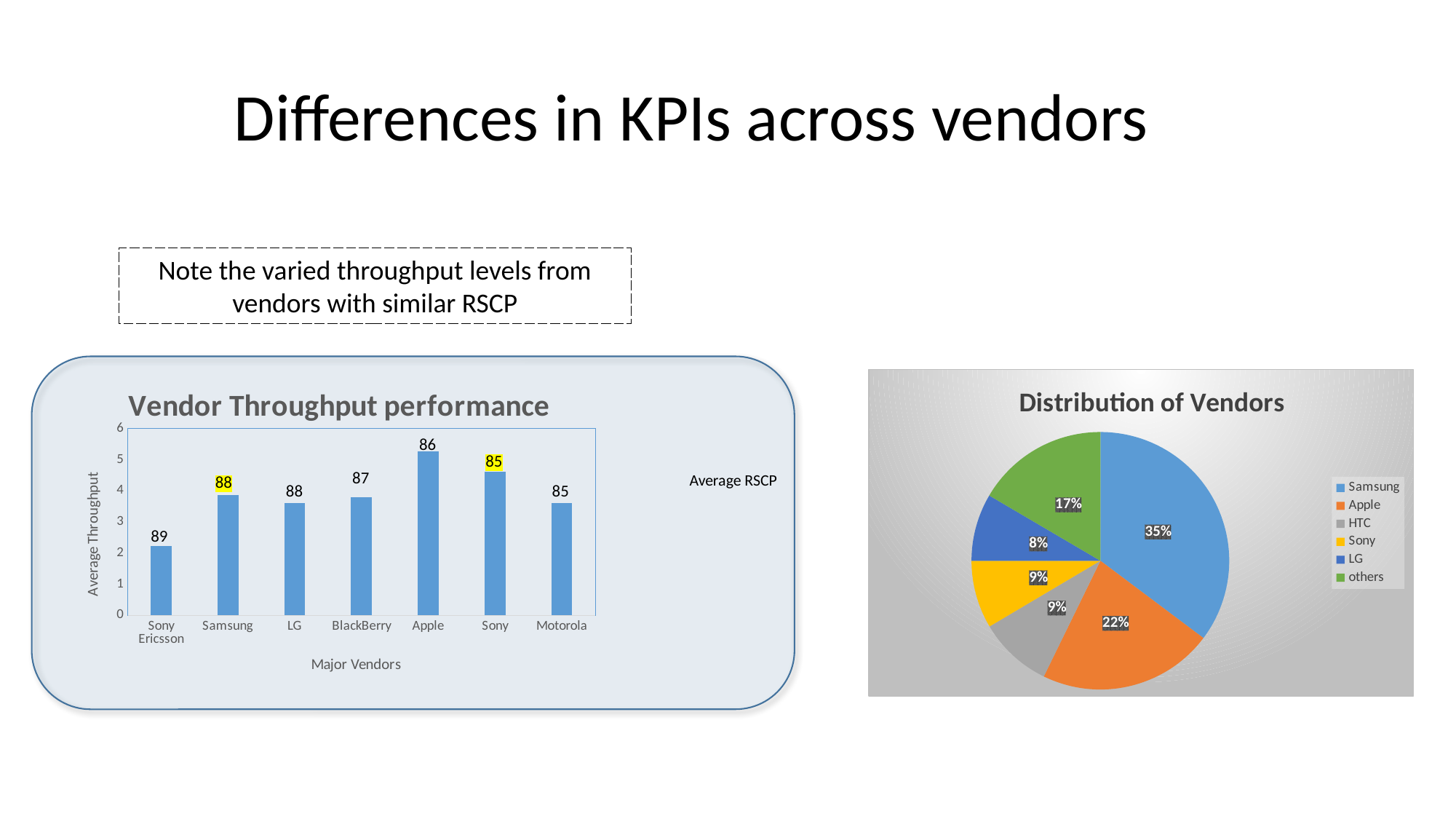

# Differences in KPIs across vendors
Note the varied throughput levels from vendors with similar RSCP

### Chart: Distribution of Vendors

| Category |  |
|---|---|
| Samsung | 73399.0 |
| Apple | 45790.0 |
| HTC | 19254.0 |
| Sony | 17717.0 |
| LG | 17648.0 |
| others | 34460.0 |

### Chart: Vendor Throughput performance

| Category |  |
|---|---|
| Sony Ericsson | 2.23389014296463 |
| Samsung | 3.87404133571297 |
| LG | 3.6171197869447 |
| BlackBerry | 3.80565979381443 |
| Apple | 5.26260449879886 |
| Sony | 4.61803014054296 |
| Motorola | 3.61443531827515 |
86
85
87
Average RSCP
88
88
85
89